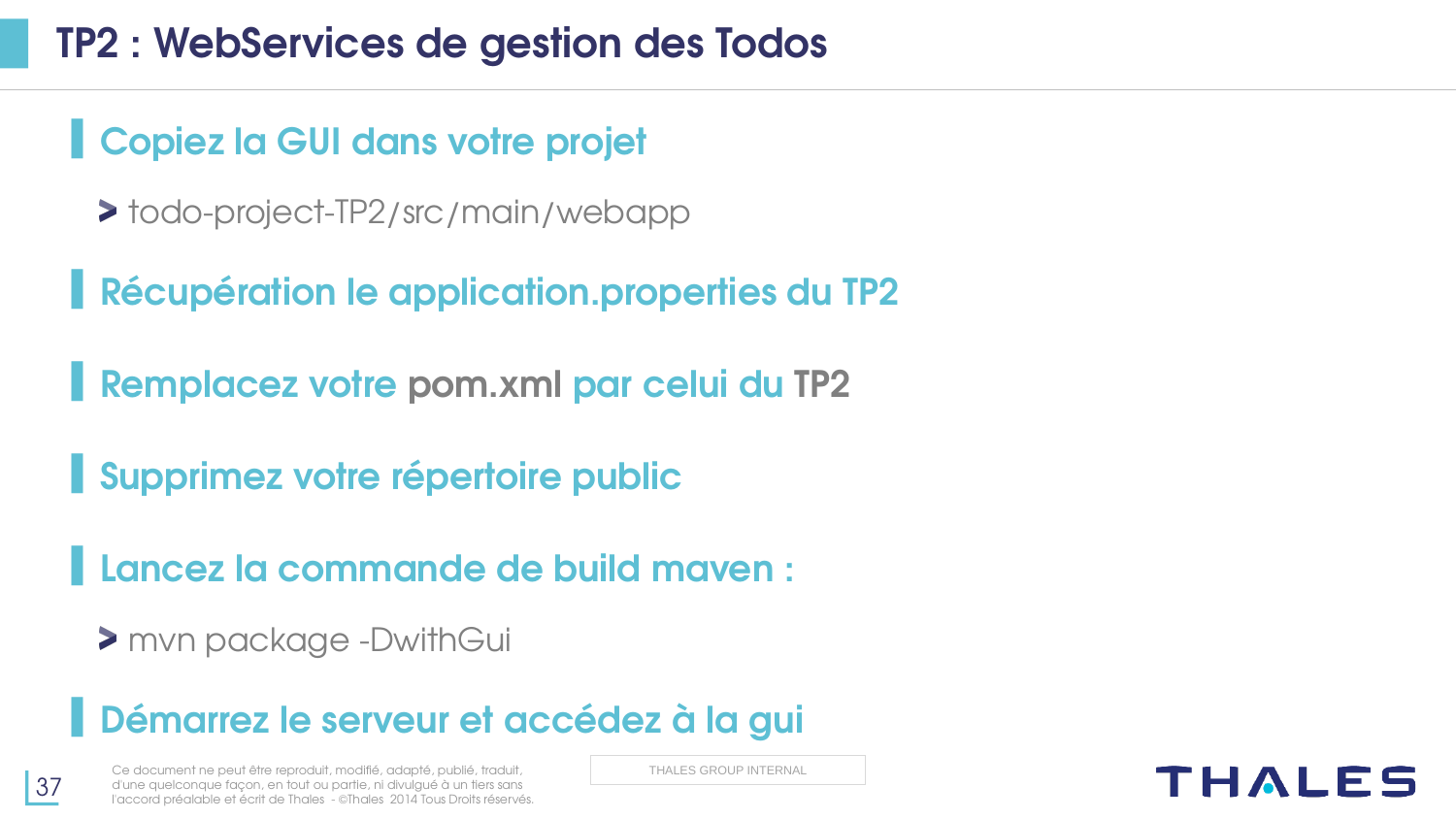

# TP2 : WebServices de gestion des Todos
Copiez la GUI dans votre projet
todo-project-TP2/src/main/webapp
Récupération le application.properties du TP2
Remplacez votre pom.xml par celui du TP2
Supprimez votre répertoire public
Lancez la commande de build maven :
mvn package -DwithGui
Démarrez le serveur et accédez à la gui